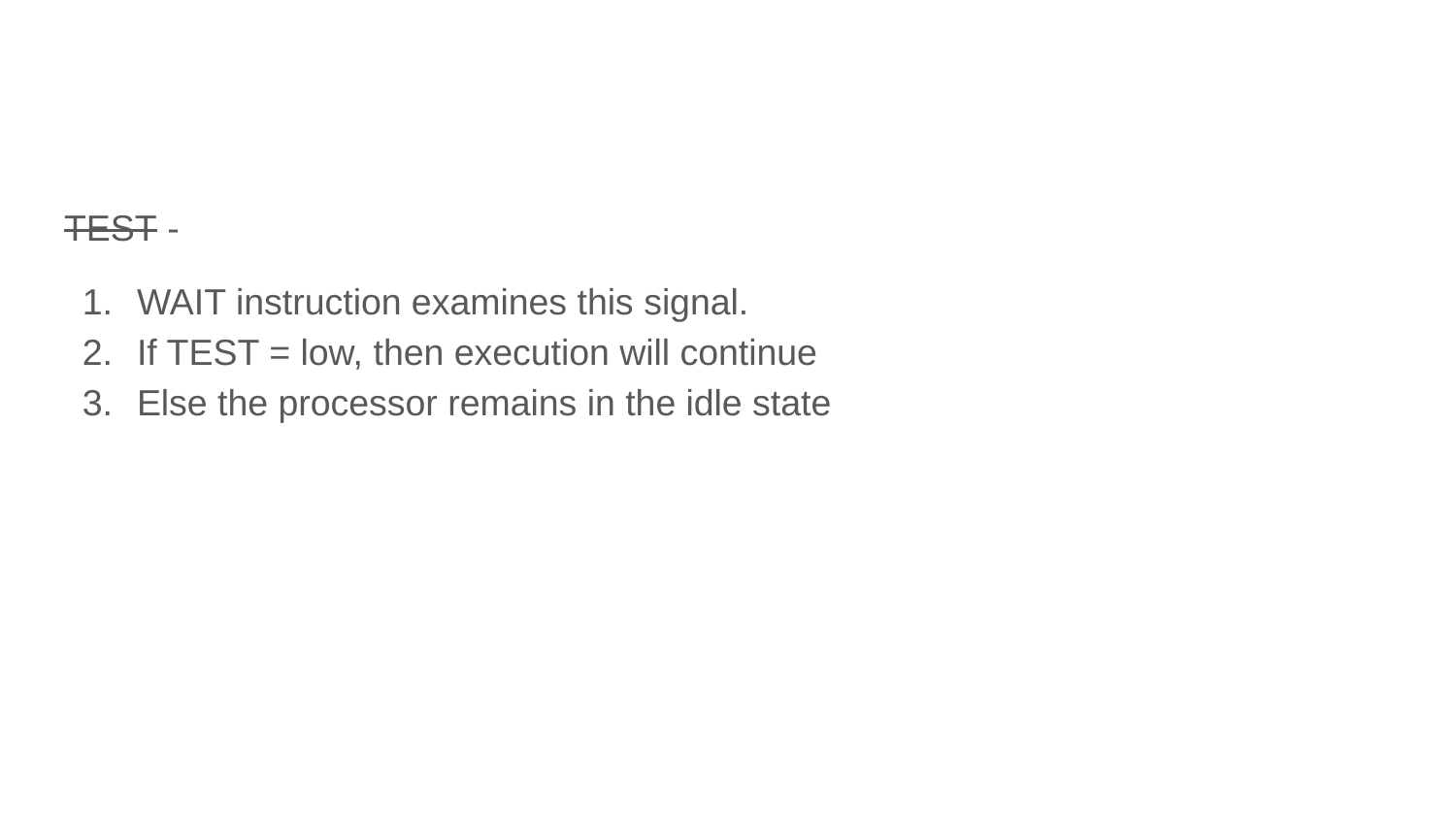

#
TEST -
WAIT instruction examines this signal.
If TEST = low, then execution will continue
Else the processor remains in the idle state